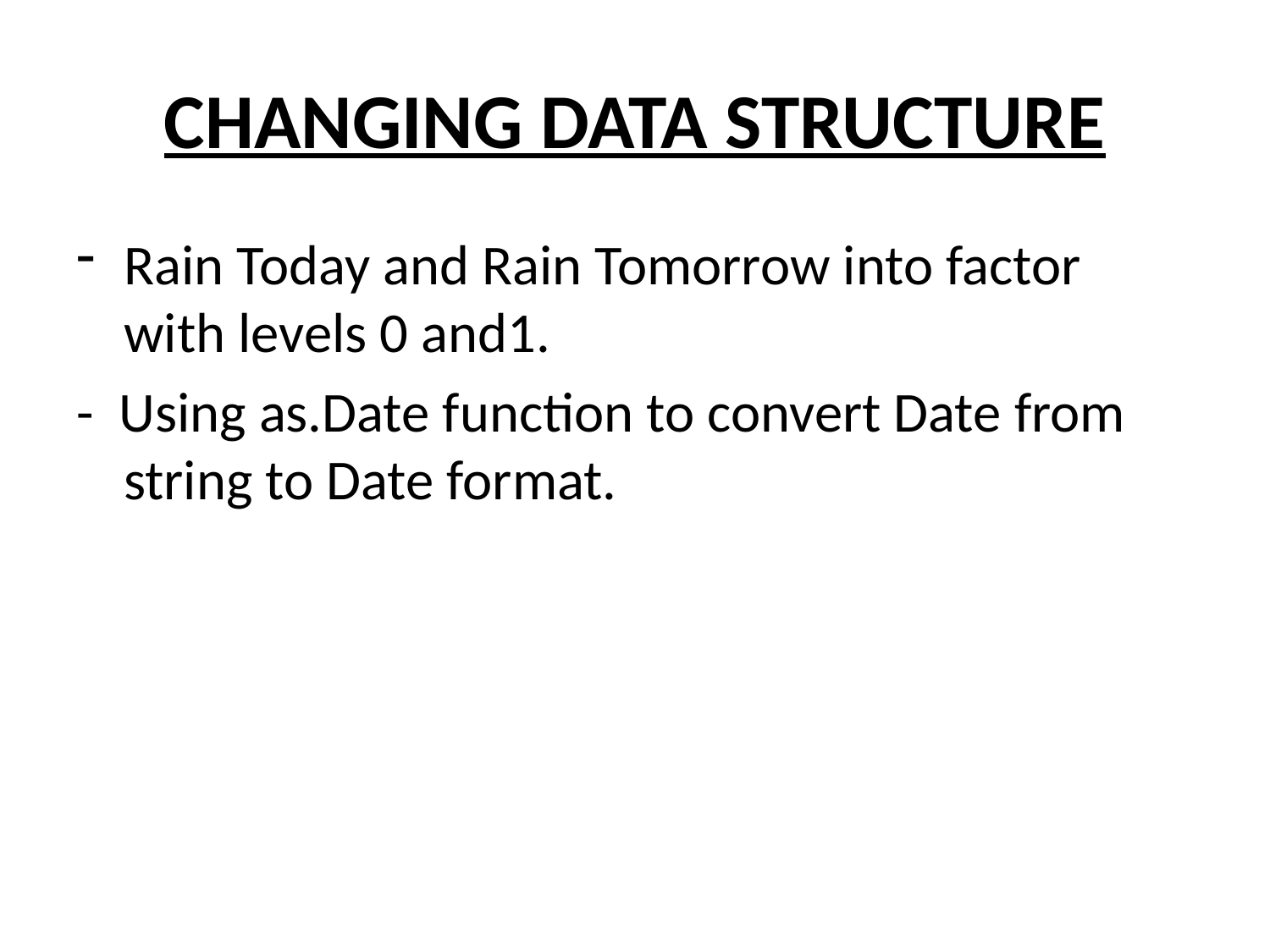

# CHANGING DATA STRUCTURE
Rain Today and Rain Tomorrow into factor with levels 0 and1.
-  Using as.Date function to convert Date from string to Date format.